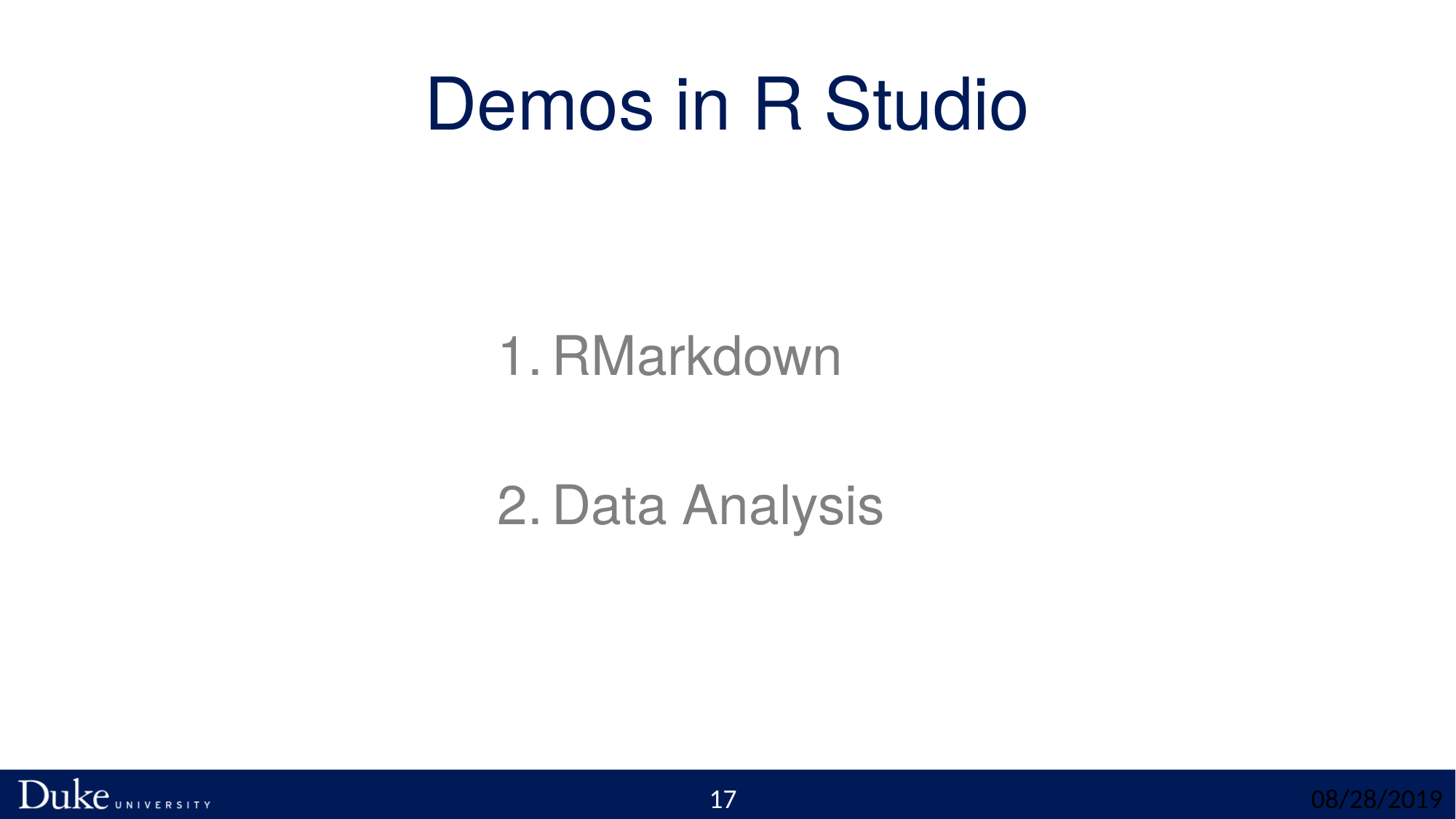

# Demos in R Studio
RMarkdown

Data Analysis
17
08/28/2019